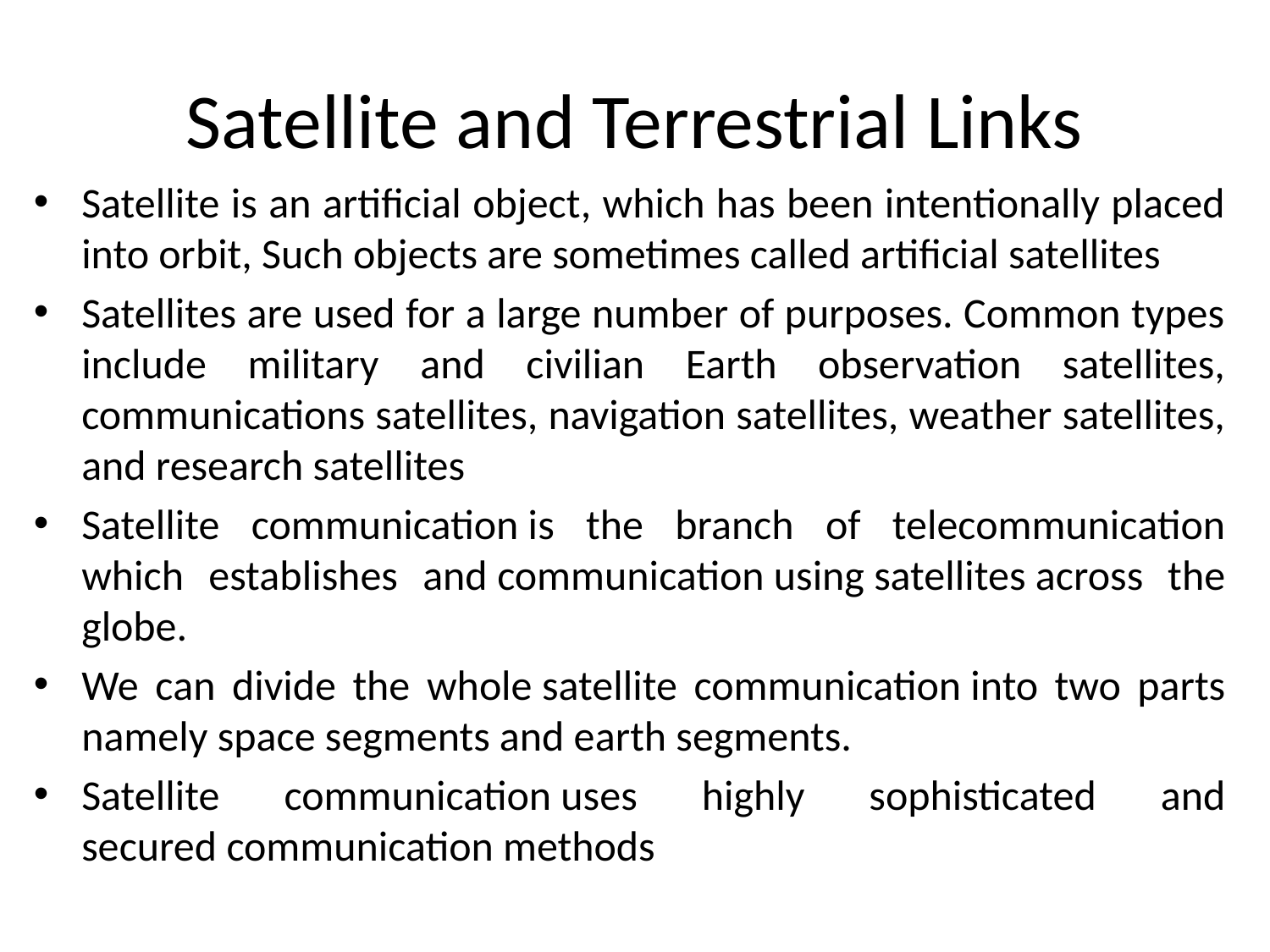

# Satellite and Terrestrial Links
Satellite is an artificial object, which has been intentionally placed into orbit, Such objects are sometimes called artificial satellites
Satellites are used for a large number of purposes. Common types include military and civilian Earth observation satellites, communications satellites, navigation satellites, weather satellites, and research satellites
Satellite communication is the branch of telecommunication which establishes and communication using satellites across the globe.
We can divide the whole satellite communication into two parts namely space segments and earth segments.
Satellite communication uses highly sophisticated and secured communication methods